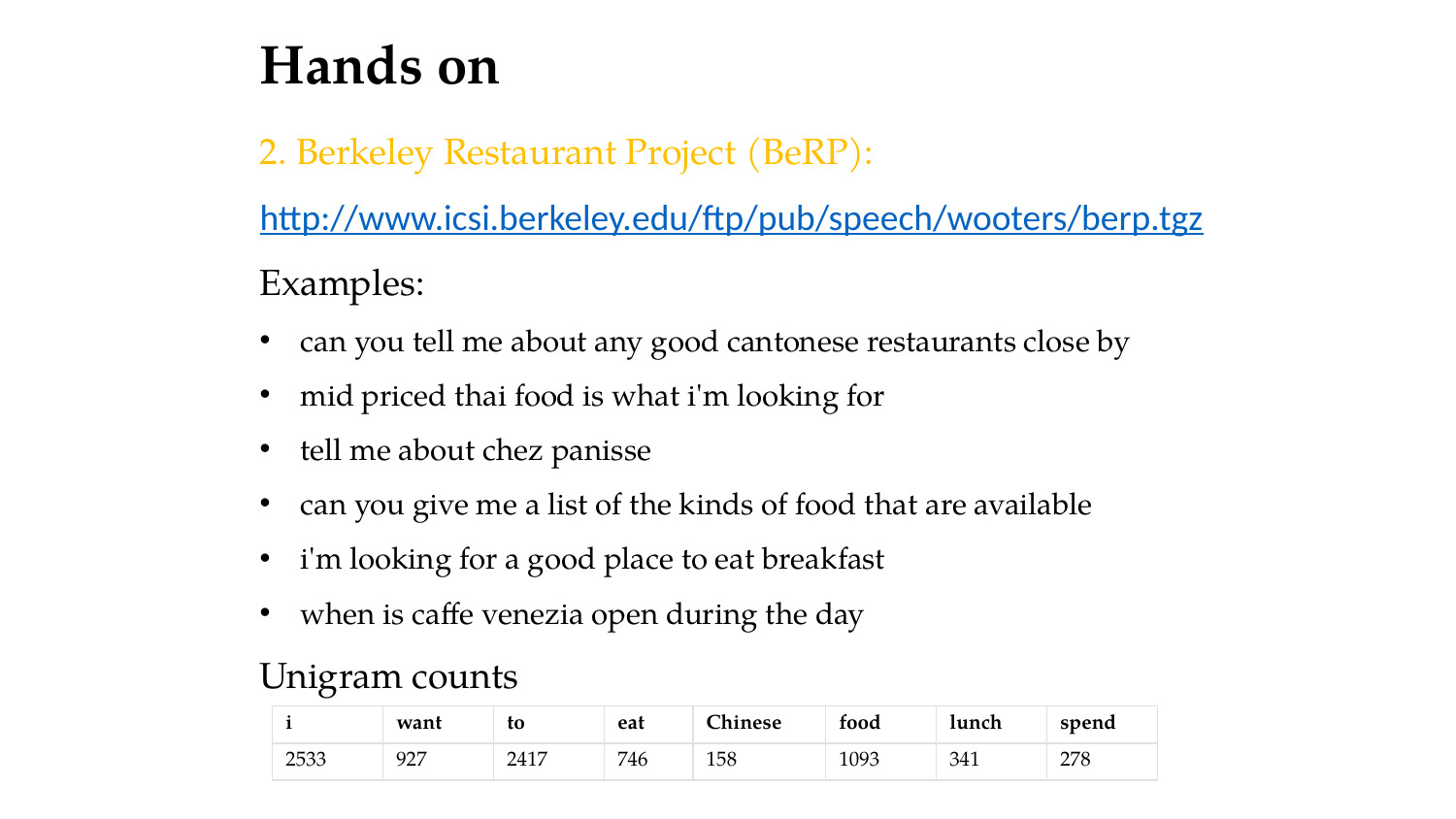

Hands on
2. Berkeley Restaurant Project (BeRP):
http://www.icsi.berkeley.edu/ftp/pub/speech/wooters/berp.tgz
Examples:
can you tell me about any good cantonese restaurants close by
mid priced thai food is what i'm looking for
tell me about chez panisse
can you give me a list of the kinds of food that are available
i'm looking for a good place to eat breakfast
when is caffe venezia open during the day
Unigram counts

| i | want | to | eat | Chinese | food | lunch | spend |
| --- | --- | --- | --- | --- | --- | --- | --- |
| 2533 | 927 | 2417 | 746 | 158 | 1093 | 341 | 278 |
44